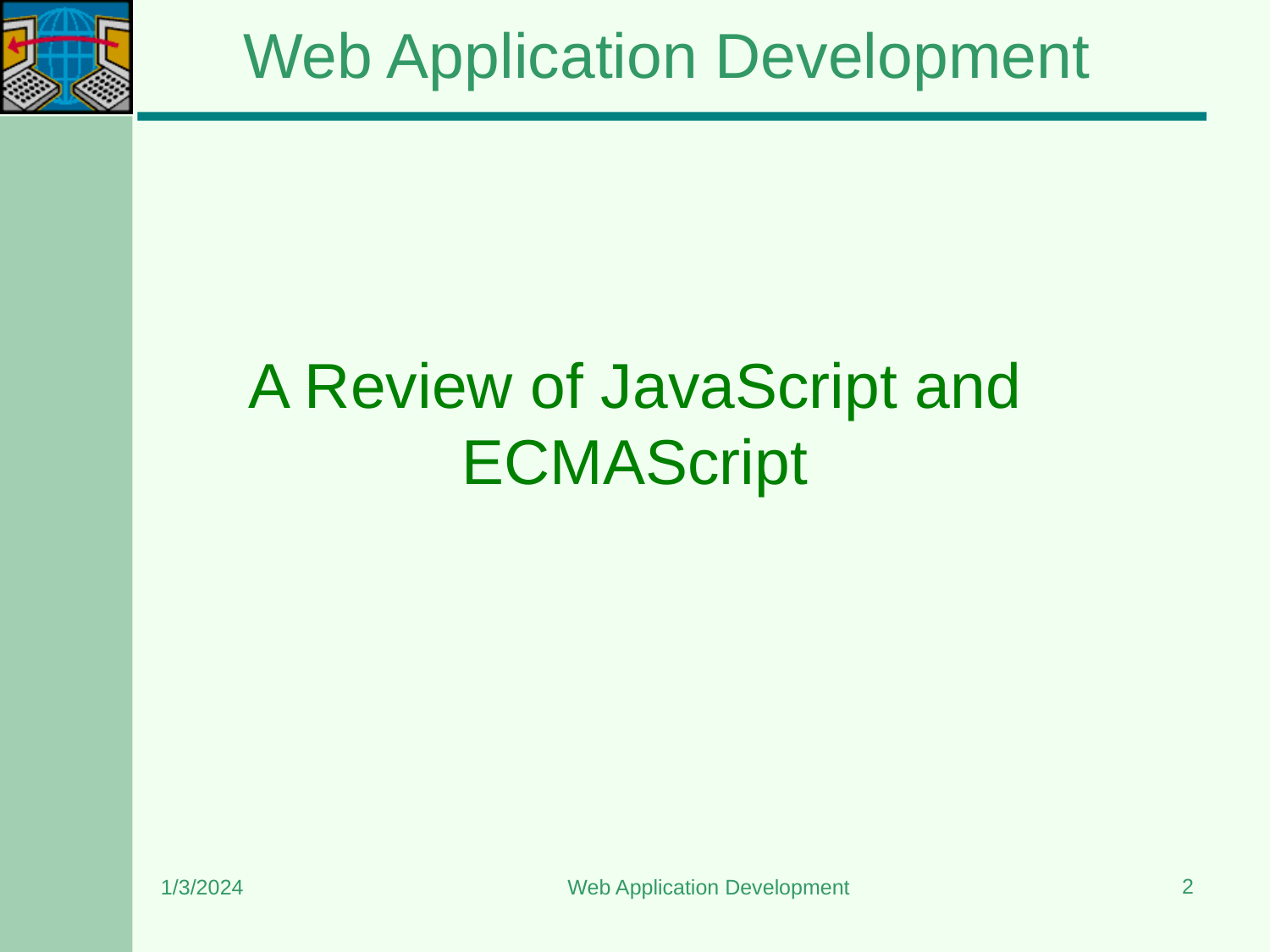

# Web Application Development
A Review of JavaScript and ECMAScript
2
1/3/2024
Web Application Development